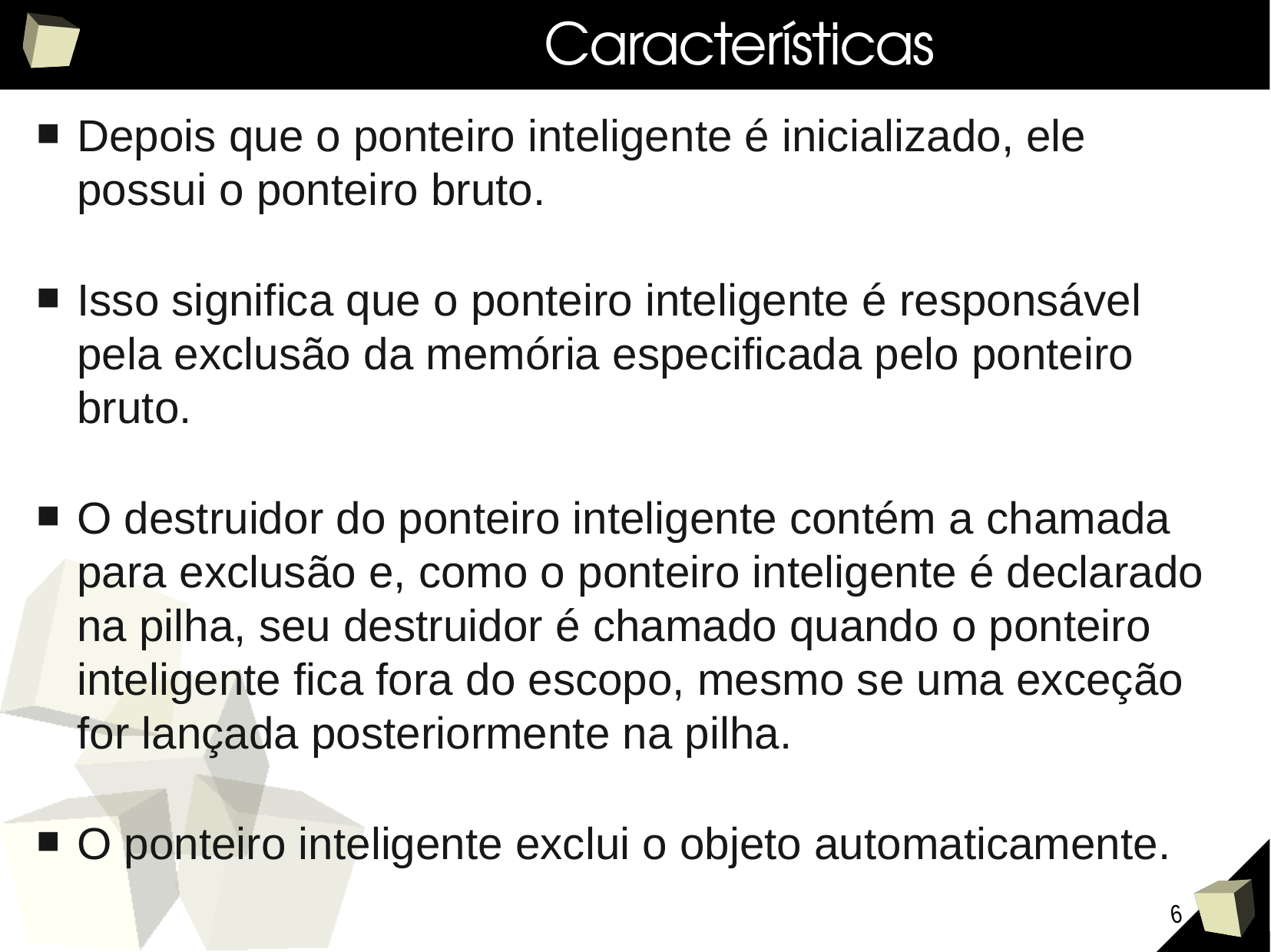

# Características
Depois que o ponteiro inteligente é inicializado, ele possui o ponteiro bruto.

Isso significa que o ponteiro inteligente é responsável pela exclusão da memória especificada pelo ponteiro bruto.

O destruidor do ponteiro inteligente contém a chamada para exclusão e, como o ponteiro inteligente é declarado na pilha, seu destruidor é chamado quando o ponteiro inteligente fica fora do escopo, mesmo se uma exceção for lançada posteriormente na pilha.

O ponteiro inteligente exclui o objeto automaticamente.

6